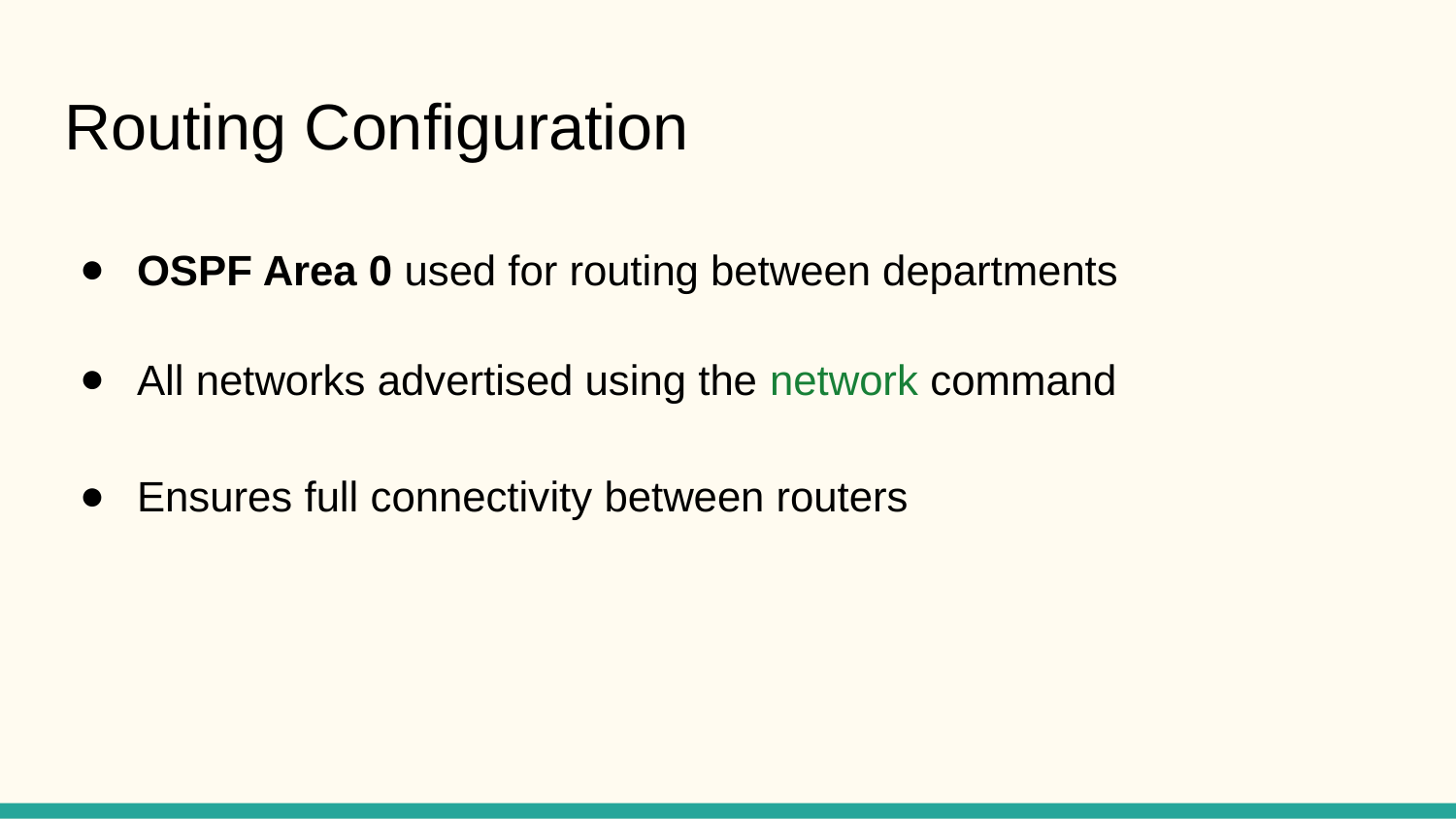

# Routing Configuration
OSPF Area 0 used for routing between departments
All networks advertised using the network command
Ensures full connectivity between routers